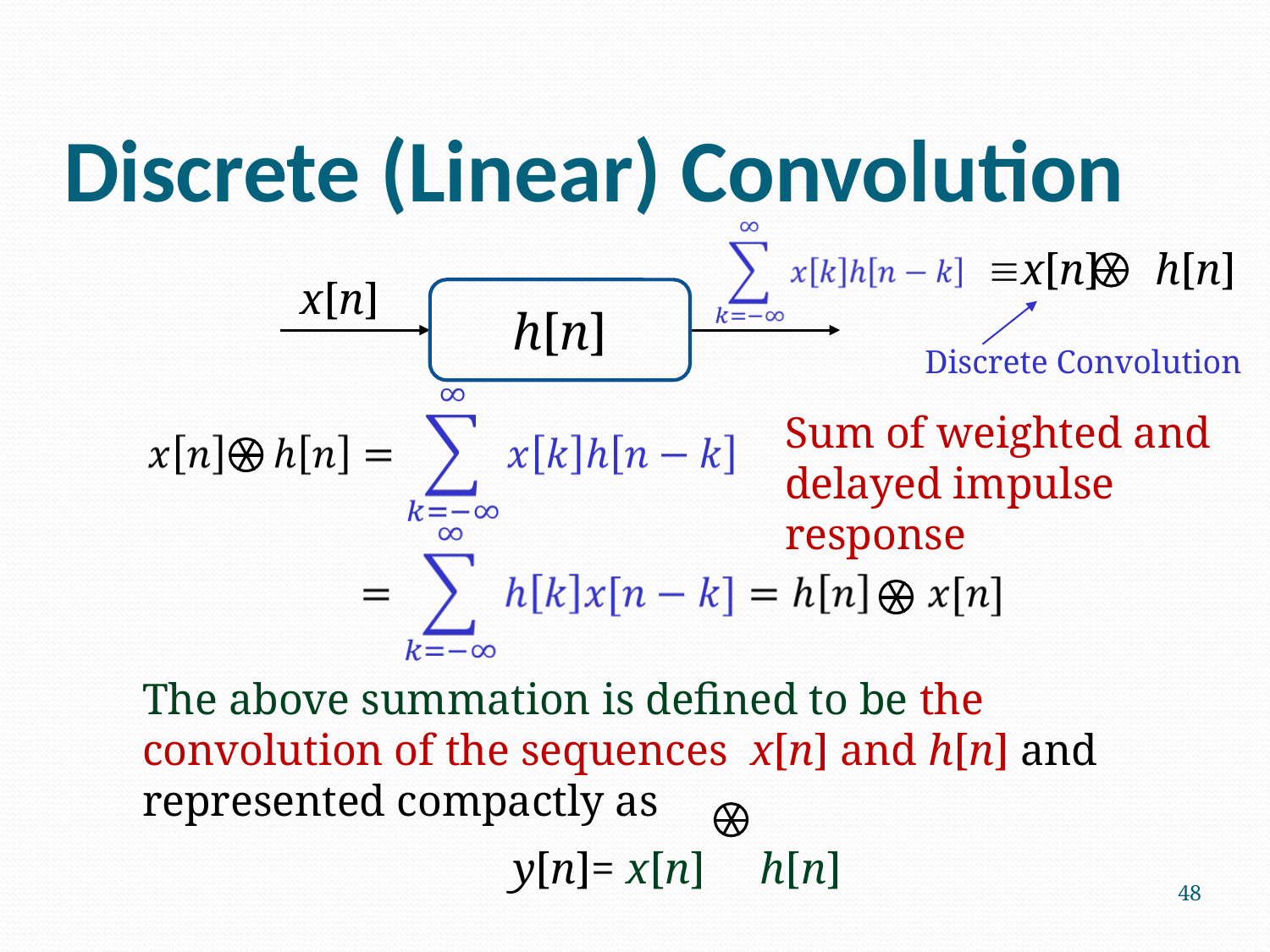

# Discrete (Linear) Convolution

≡x[n]     h[n]

x[n]
h[n]
Discrete Convolution

Sum of weighted and delayed impulse response
The above summation is defined to be the convolution of the sequences  x[n] and h[n] and represented compactly as

y[n]= x[n]     h[n]

48
Digital Signal Processing by Yu Yajun @ SUSTech